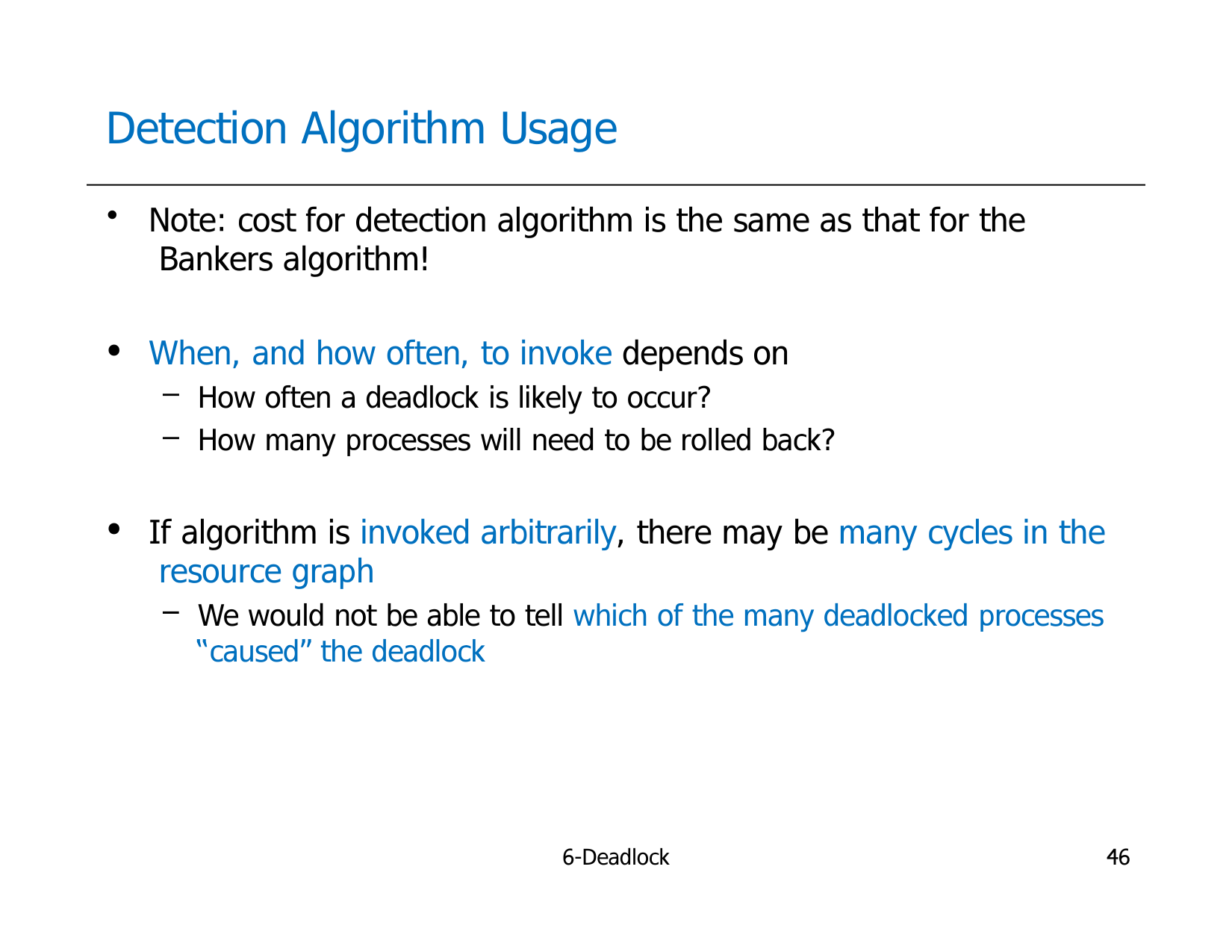

# Detection Algorithm Usage
Note: cost for detection algorithm is the same as that for the  Bankers algorithm!

When, and how often, to invoke depends on
How often a deadlock is likely to occur?
How many processes will need to be rolled back?

If algorithm is invoked arbitrarily, there may be many cycles in the  resource graph
We would not be able to tell which of the many deadlocked processes  “caused” the deadlock
6-Deadlock
46